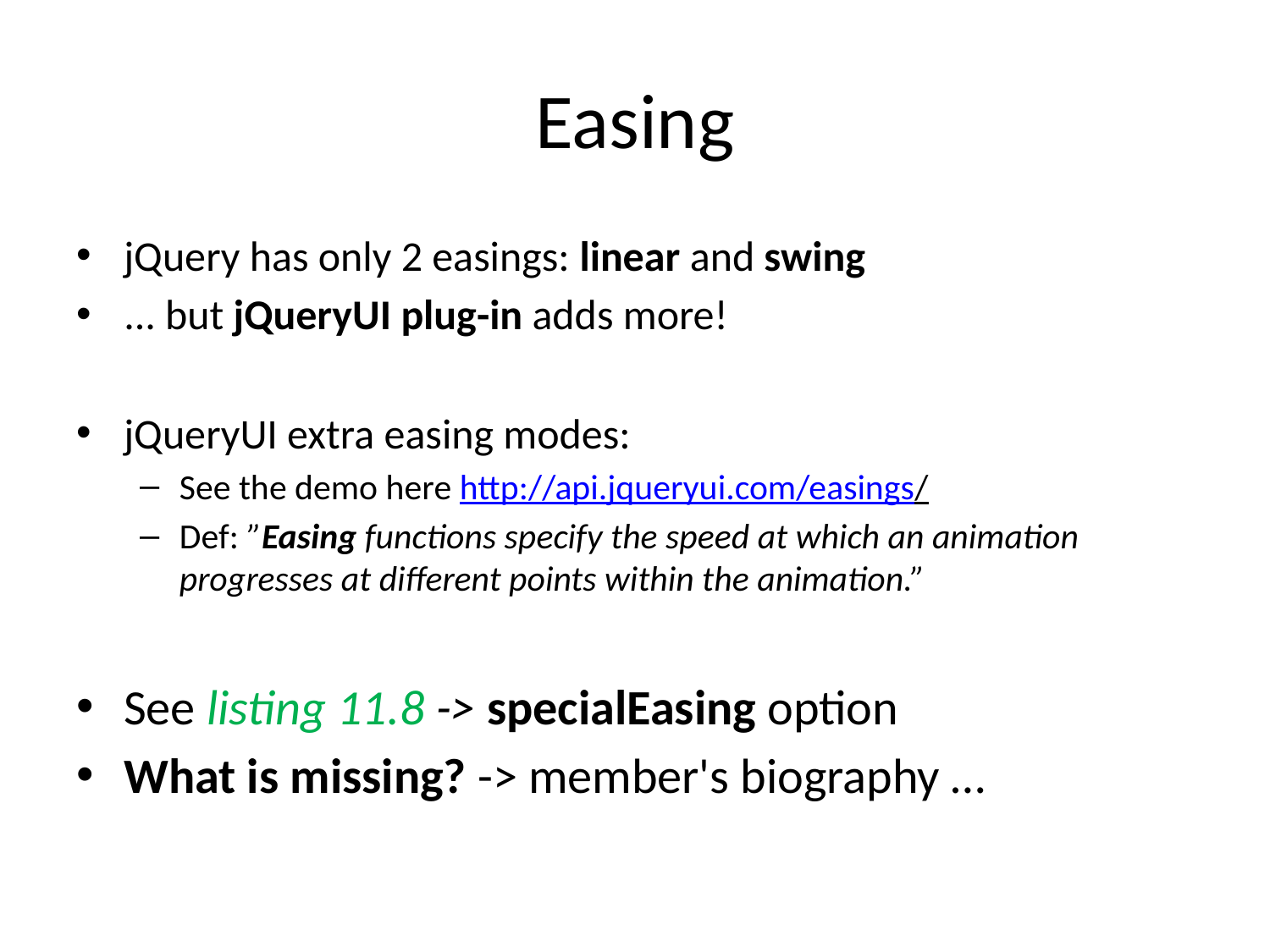

# Easing
jQuery has only 2 easings: linear and swing
... but jQueryUI plug-in adds more!

jQueryUI extra easing modes:
See the demo here http://api.jqueryui.com/easings/
Def: ”Easing functions specify the speed at which an animation progresses at different points within the animation.”

See listing 11.8 -> specialEasing option
What is missing? -> member's biography …